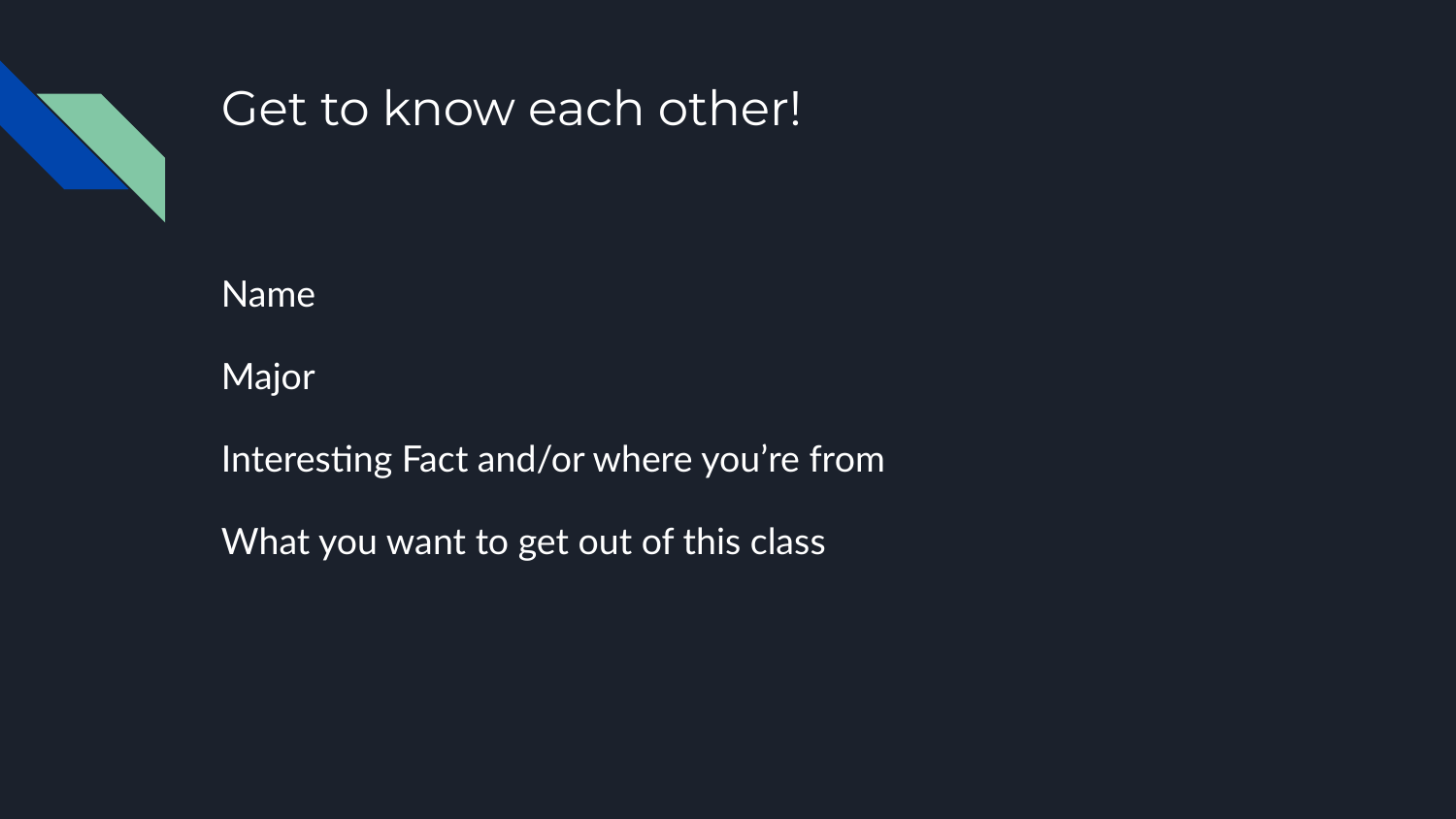

# Get to know each other!
Name
Major
Interesting Fact and/or where you’re from
What you want to get out of this class